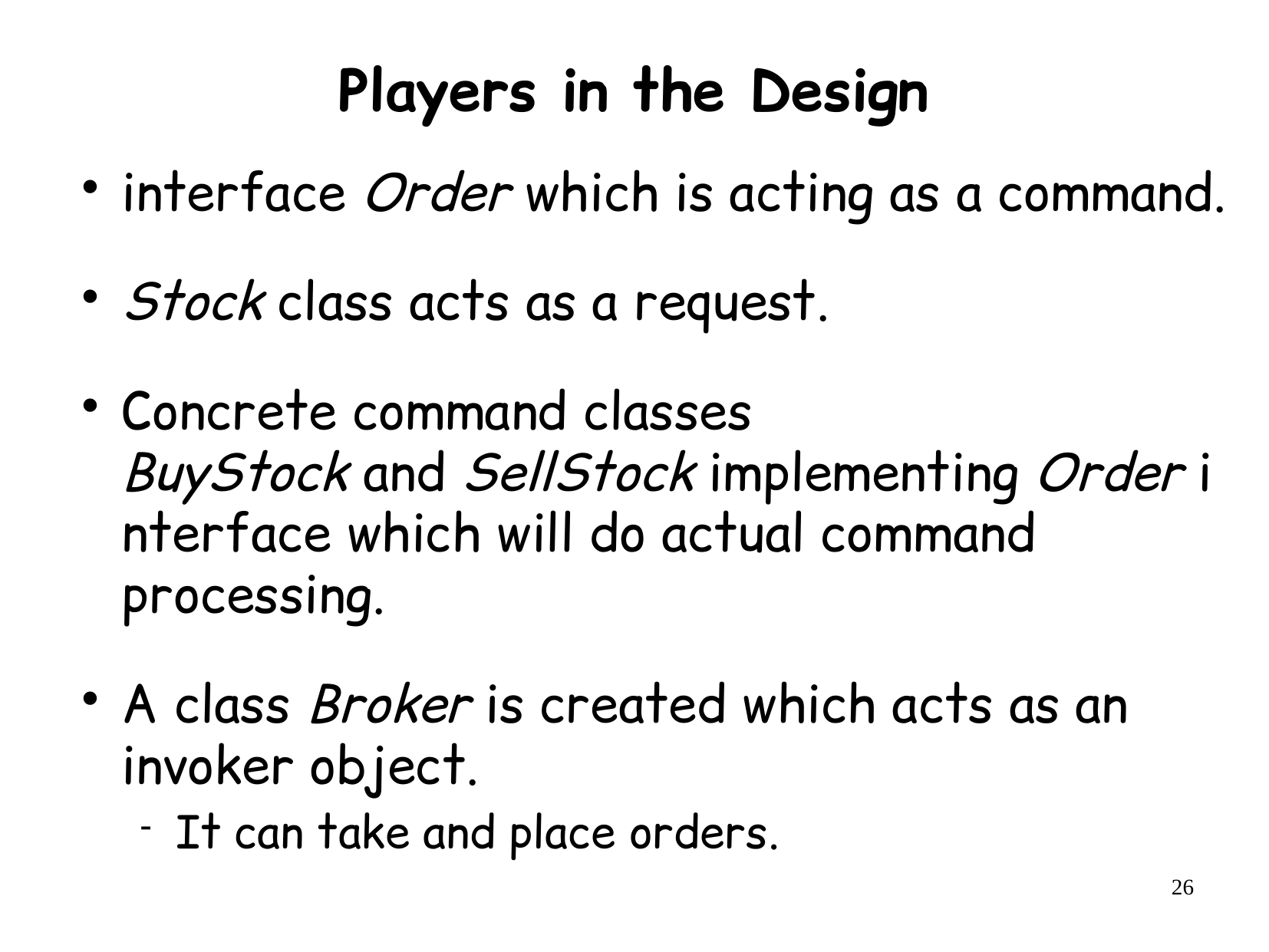

# Players in the Design
interface Order which is acting as a command.
Stock class acts as a request.
Concrete command classes  BuyStock and SellStock implementing Order interface which will do actual command processing.
A class Broker is created which acts as an invoker object.
It can take and place orders.